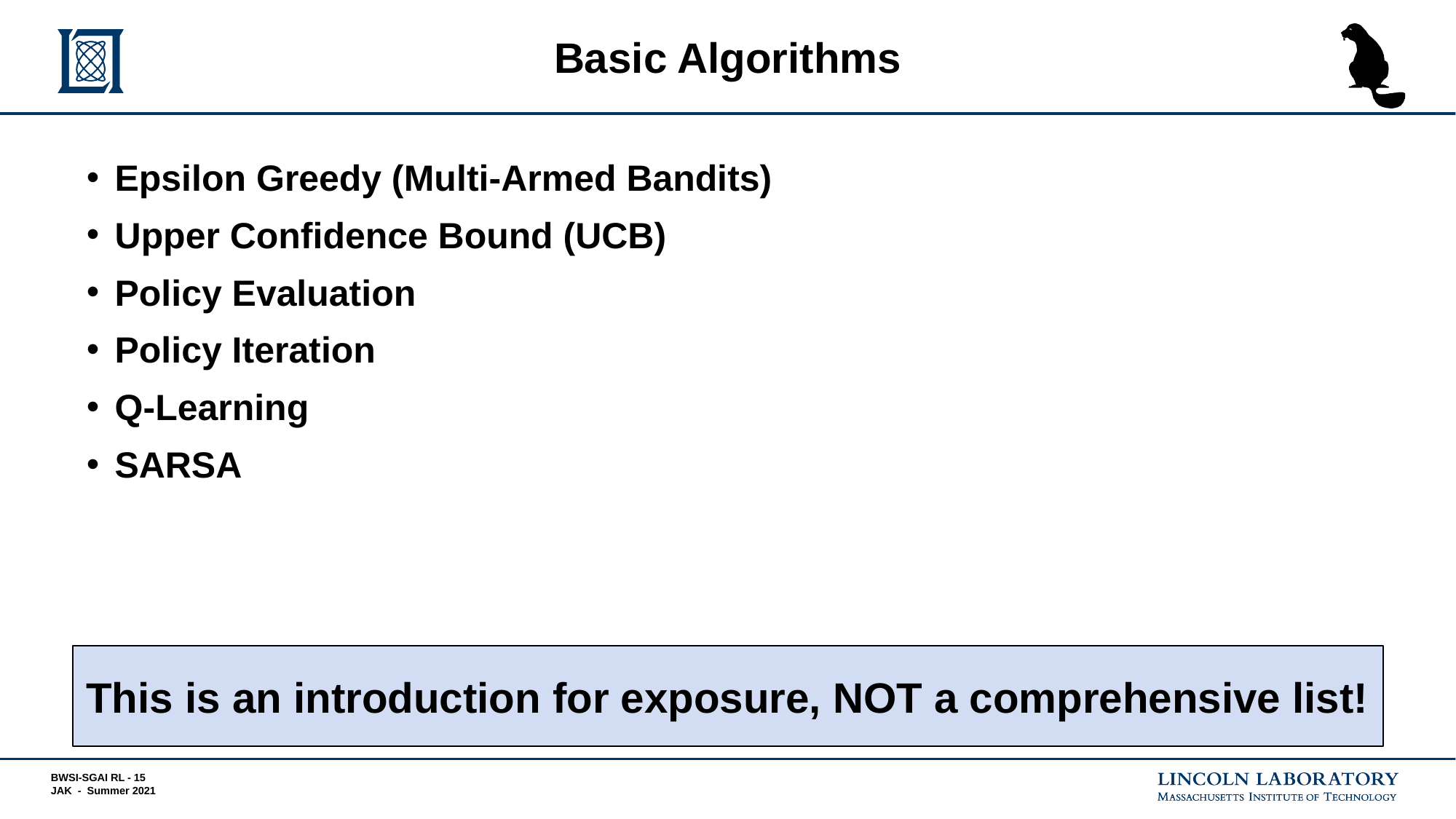

# Basic Algorithms
Epsilon Greedy (Multi-Armed Bandits)
Upper Confidence Bound (UCB)
Policy Evaluation
Policy Iteration
Q-Learning
SARSA

This is an introduction for exposure, NOT a comprehensive list!